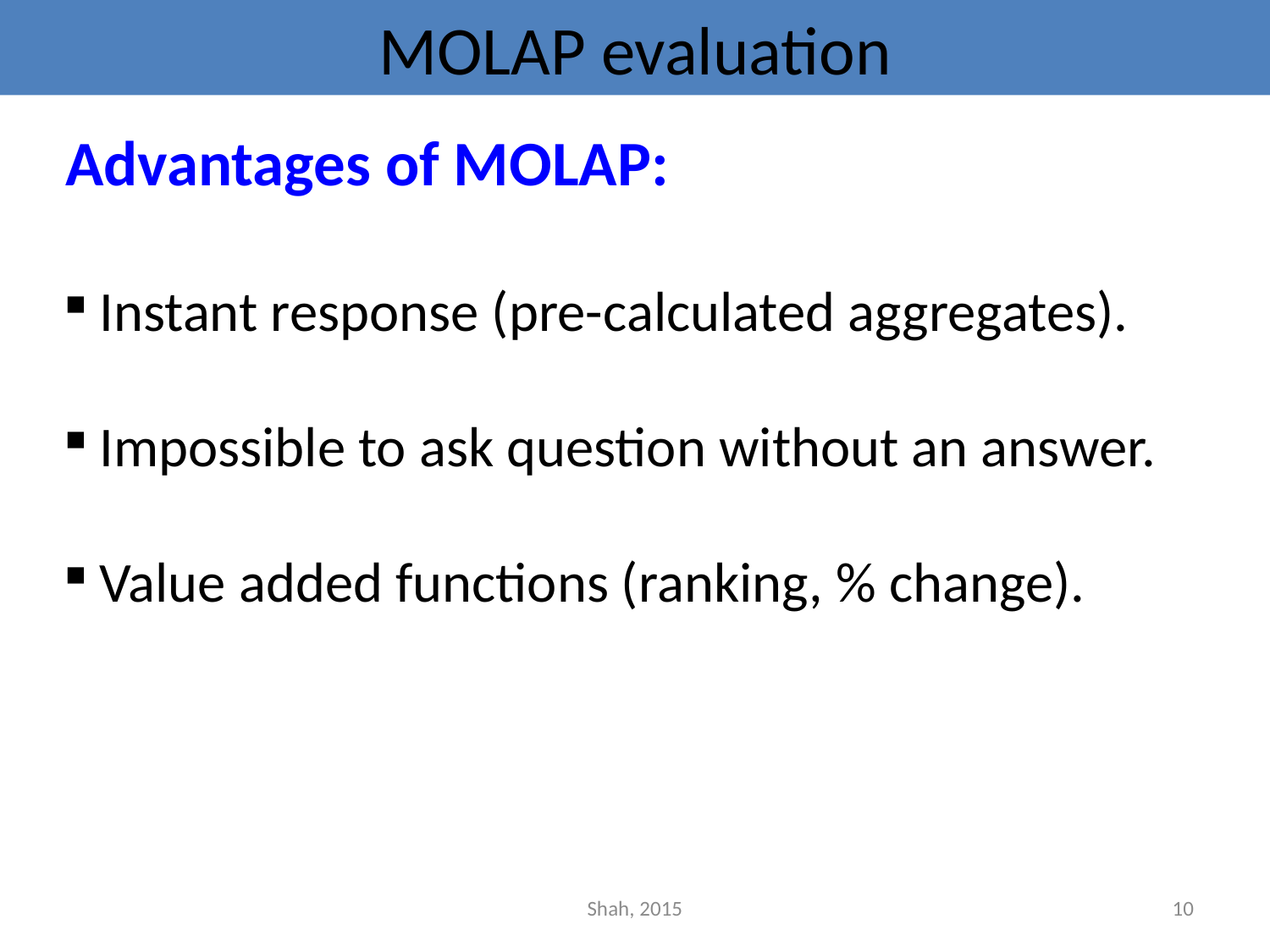

# MOLAP evaluation
Advantages of MOLAP:

 Instant response (pre-calculated aggregates).

 Impossible to ask question without an answer.

 Value added functions (ranking, % change).

Shah, 2015
10